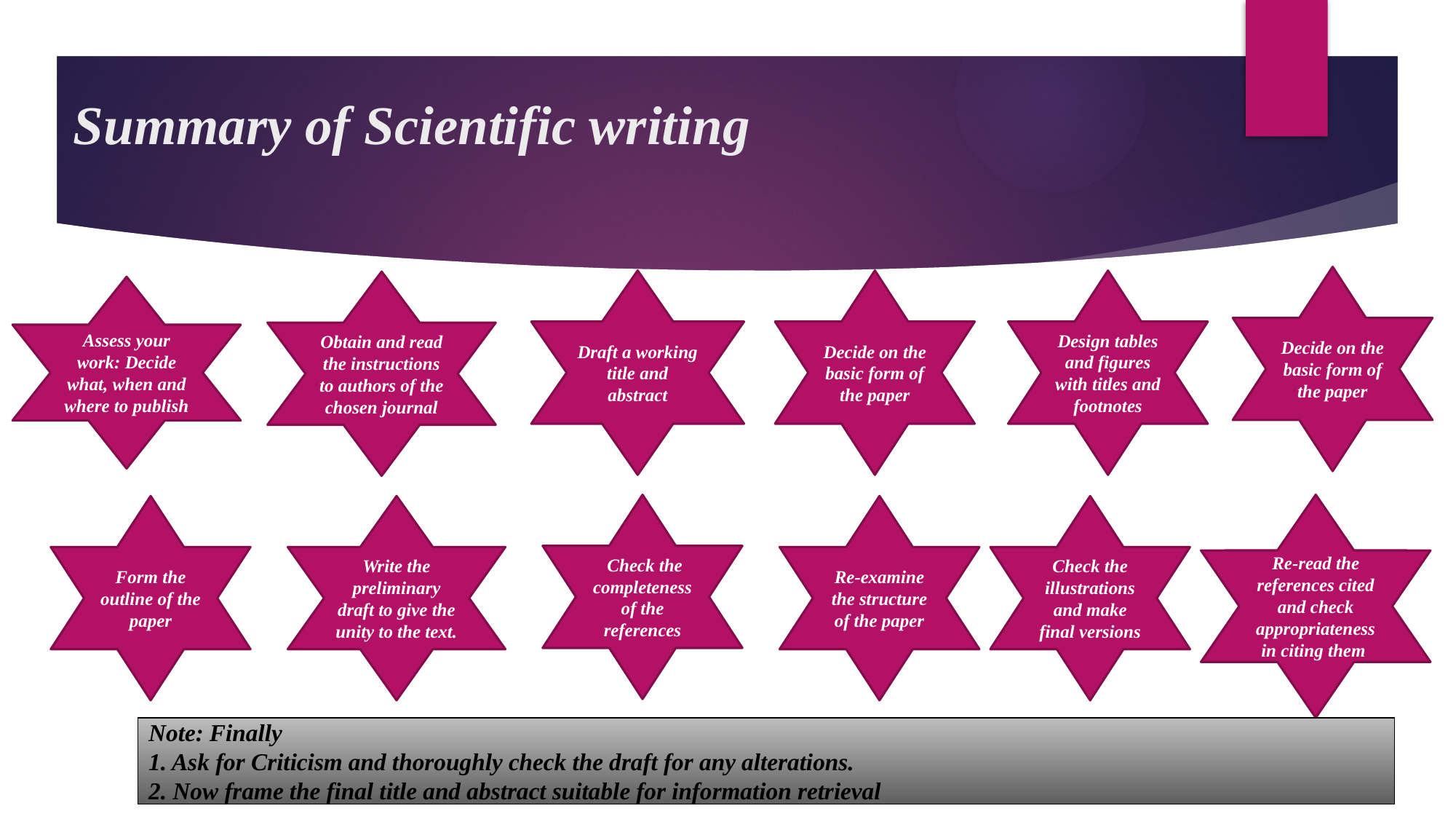

# Summary of Scientific writing
Decide on the basic form of the paper
Decide on the basic form of the paper
Design tables and figures with titles and footnotes
Draft a working title and abstract
Obtain and read the instructions to authors of the chosen journal
Assess your work: Decide what, when and where to publish
Re-read the references cited and check appropriateness in citing them
 Check the completeness of the references
Form the outline of the paper
Write the preliminary draft to give the unity to the text.
Re-examine the structure of the paper
Check the illustrations and make final versions
Note: Finally
1. Ask for Criticism and thoroughly check the draft for any alterations.
2. Now frame the final title and abstract suitable for information retrieval